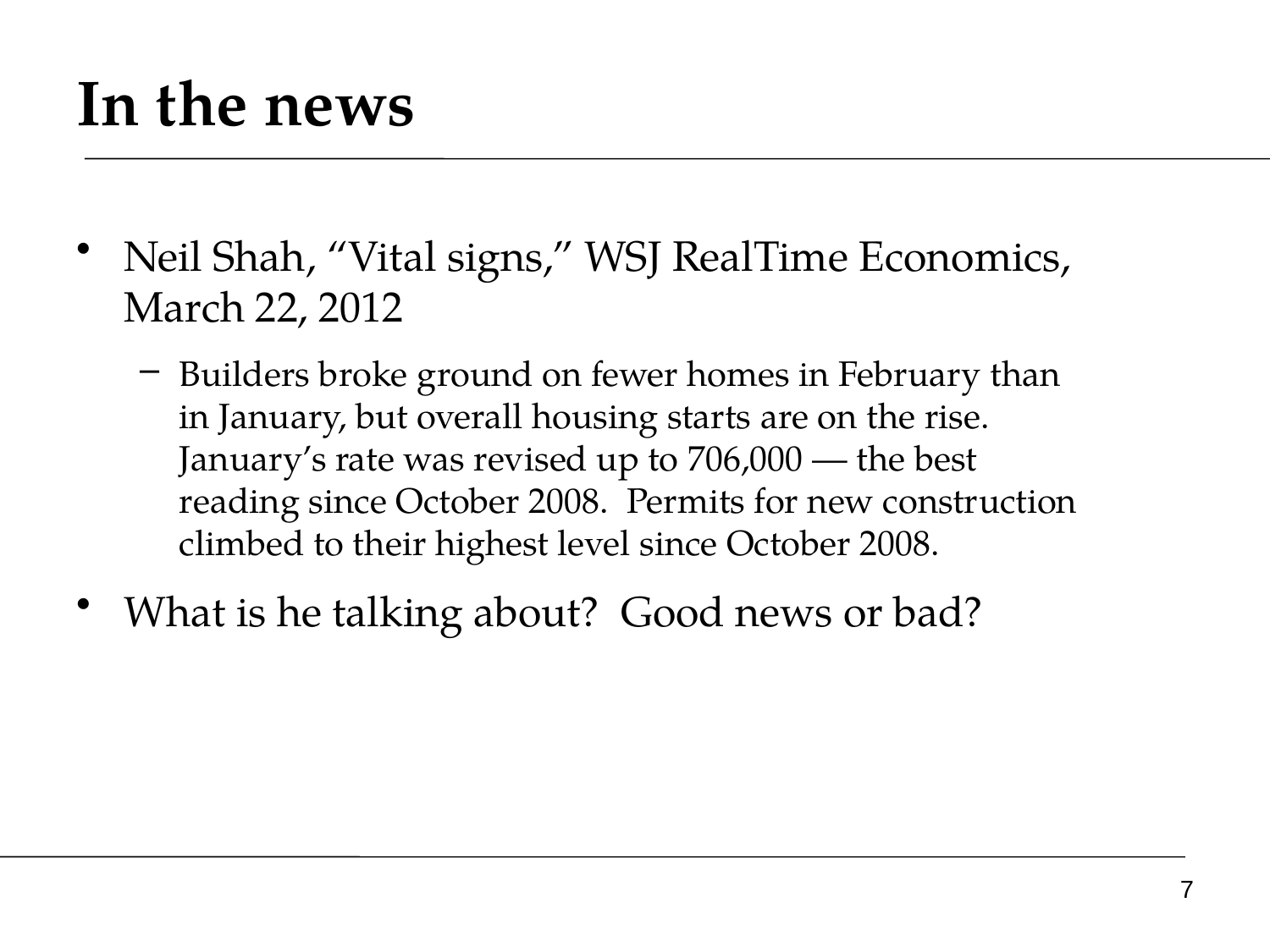

In the news
Neil Shah, “Vital signs,” WSJ RealTime Economics, March 22, 2012
Builders broke ground on fewer homes in February than in January, but overall housing starts are on the rise.  January’s rate was revised up to 706,000 — the best reading since October 2008.  Permits for new construction climbed to their highest level since October 2008.
What is he talking about?  Good news or bad?
7